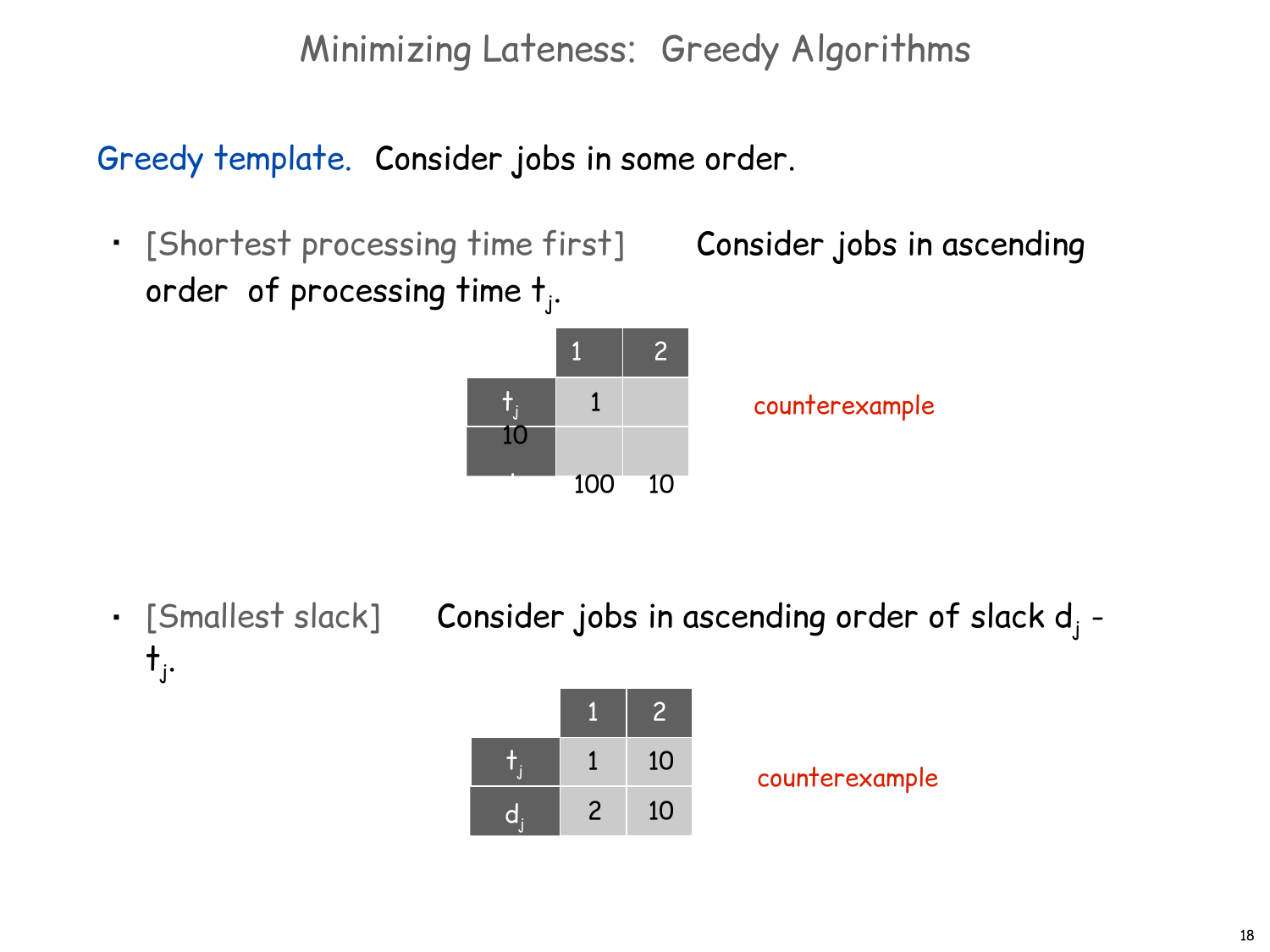

# Minimizing Lateness:	Greedy Algorithms
Greedy template.	Consider jobs in some order.

[Shortest processing time first]	Consider jobs in ascending order  of processing time tj.
1	2

tj	1	10
dj	100	10
counterexample
[Smallest slack]	Consider jobs in ascending order of slack dj - tj.

1
2

tj
dj
1	10
2	10
counterexample
18